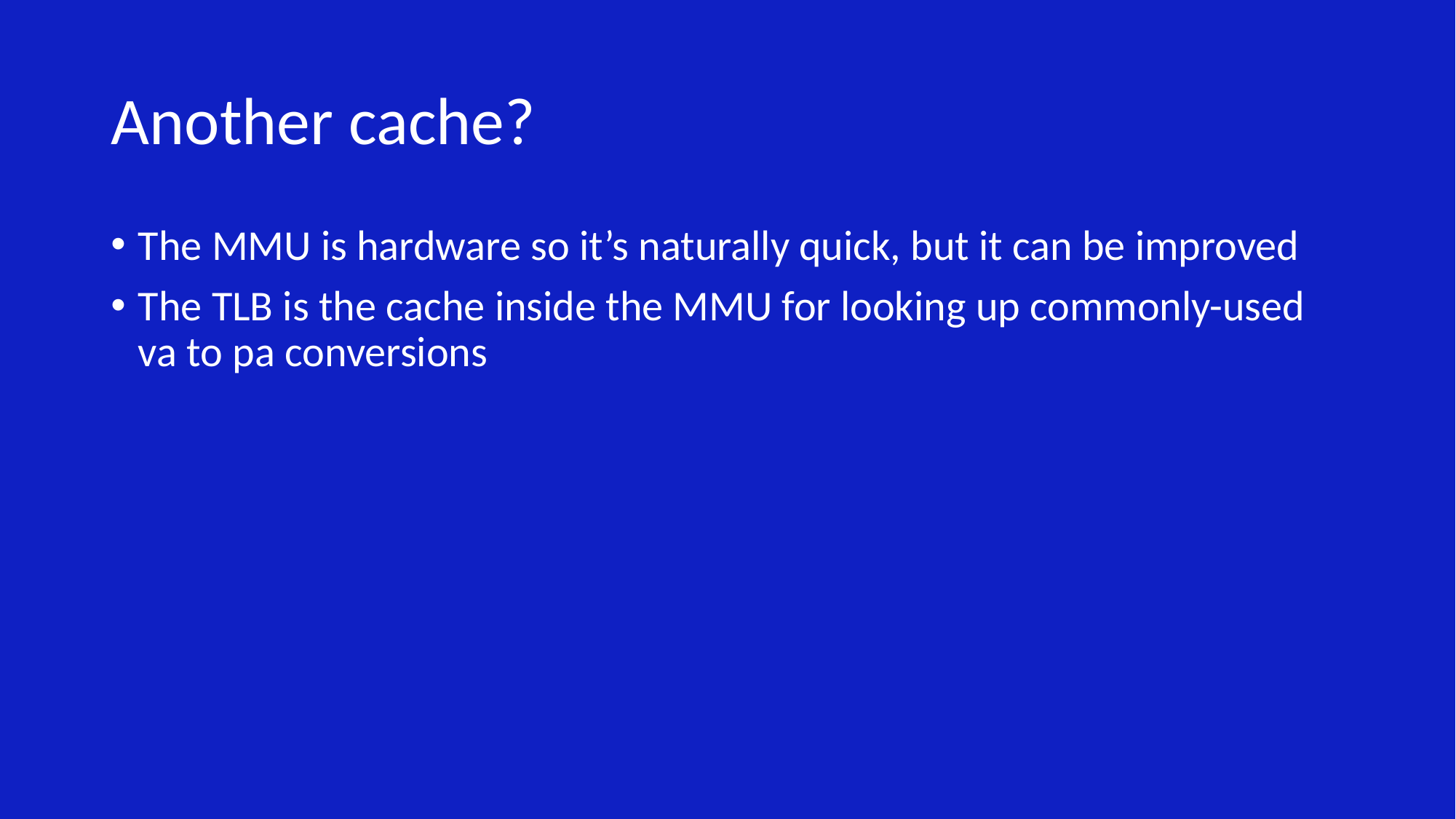

# Another cache?
The MMU is hardware so it’s naturally quick, but it can be improved
The TLB is the cache inside the MMU for looking up commonly-used va to pa conversions